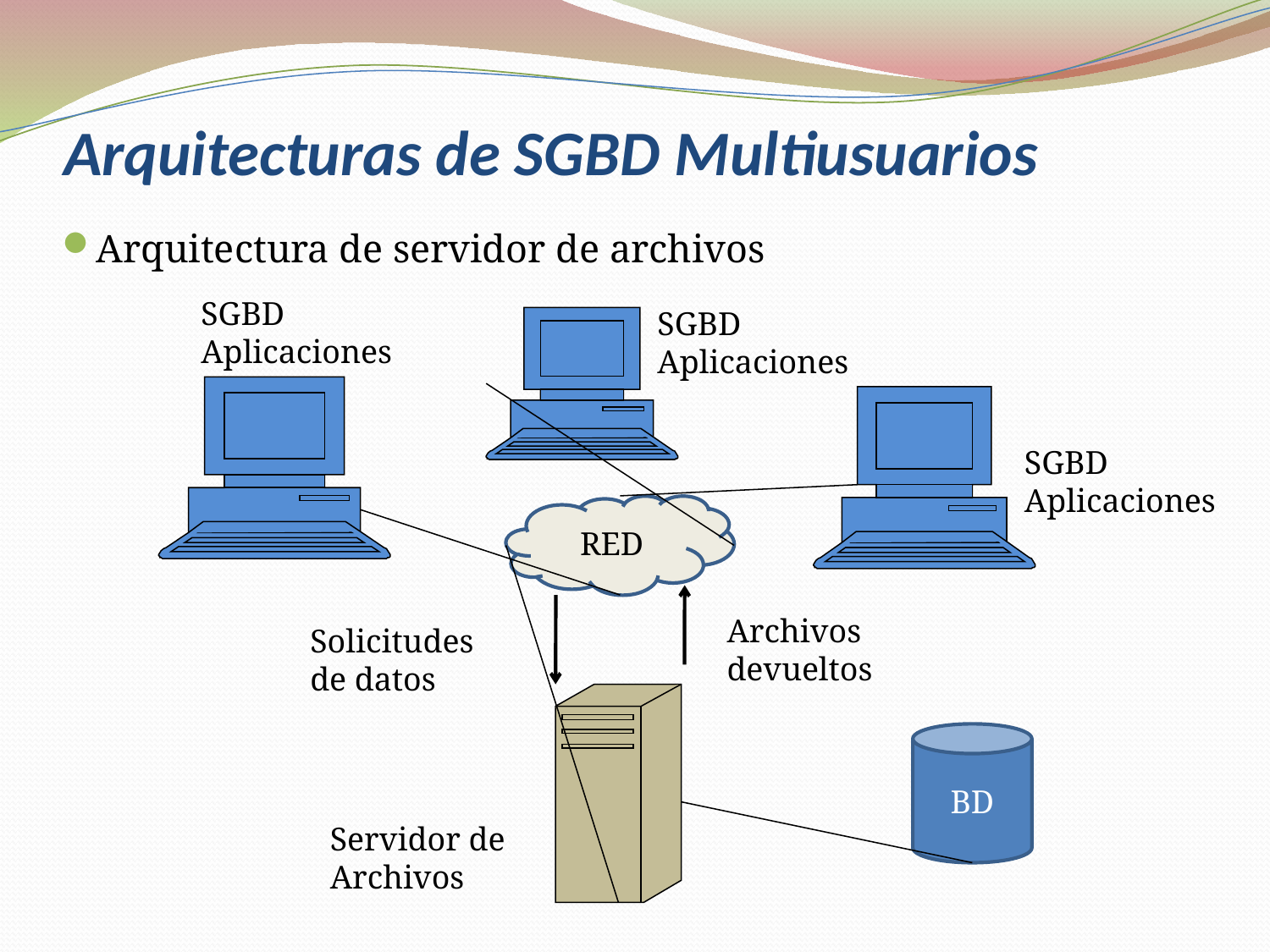

# Arquitecturas de SGBD Multiusuarios
Arquitectura de servidor de archivos
SGBD
Aplicaciones

SGBD
Aplicaciones
RED

BD
Servidor de Archivos
SGBD
Aplicaciones
Archivos devueltos
Solicitudes de datos